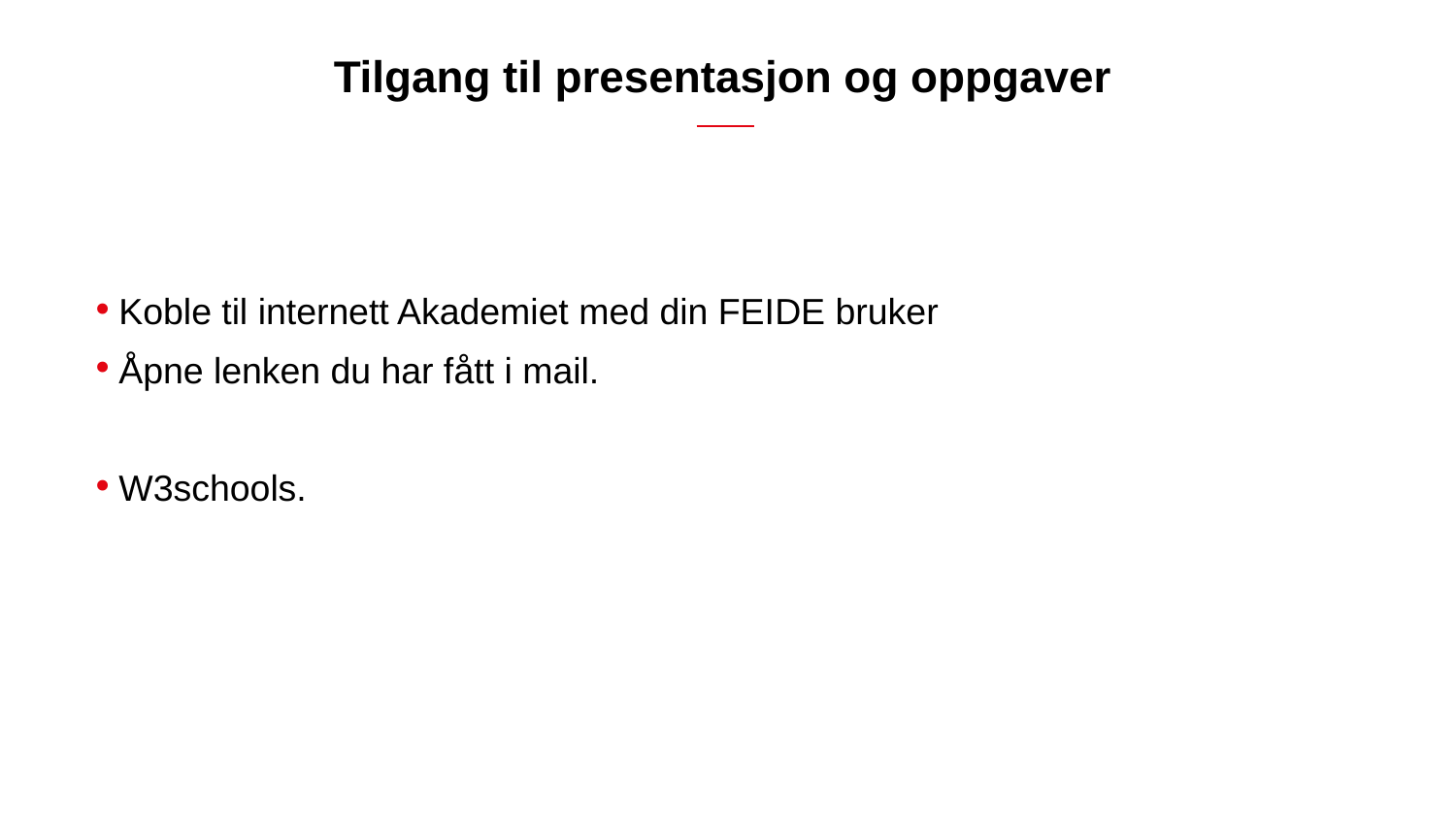

# Tilgang til presentasjon og oppgaver

Koble til internett Akademiet med din FEIDE bruker
Åpne lenken du har fått i mail.

W3schools.